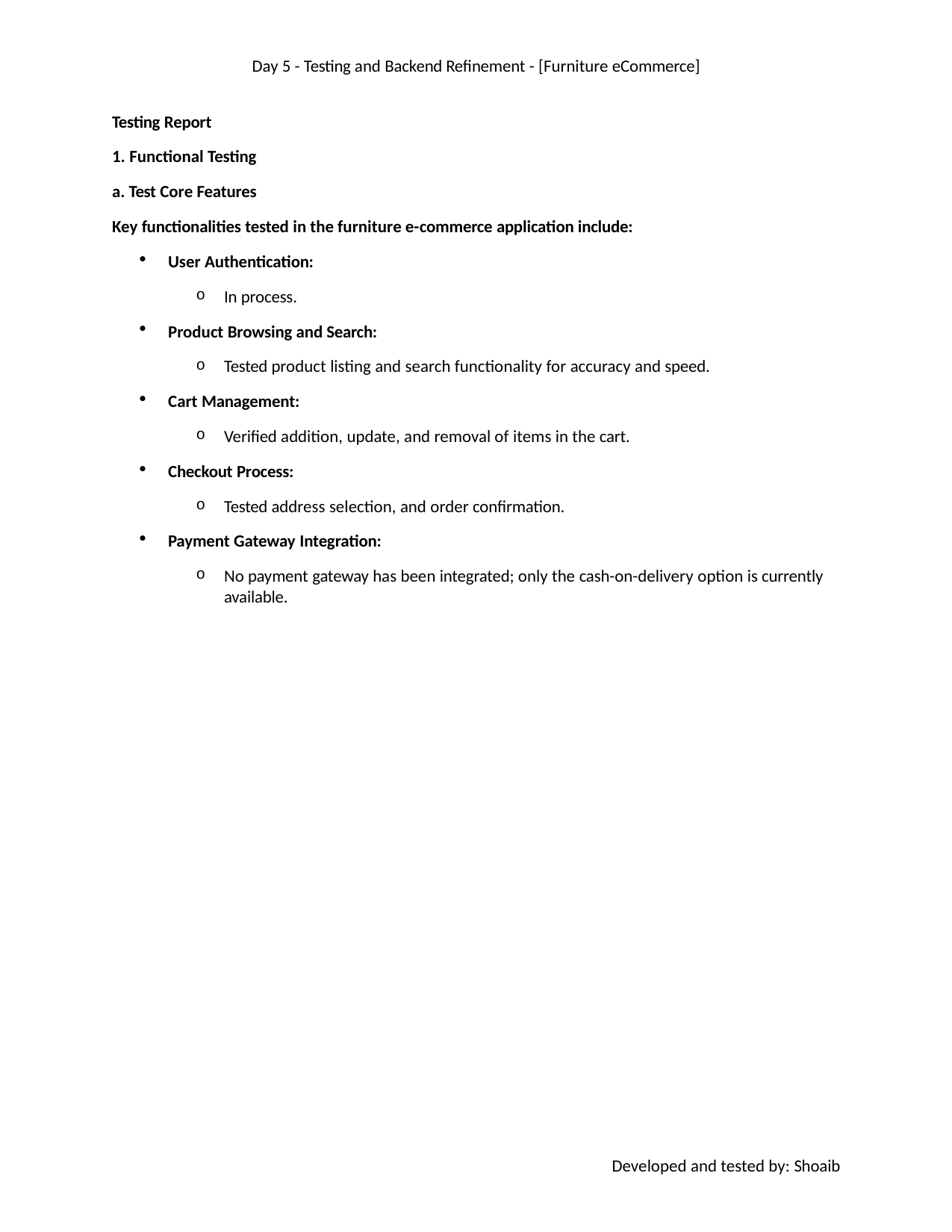

Day 5 - Testing and Backend Refinement - [Furniture eCommerce]

Testing Report
1. Functional Testing
a. Test Core Features
Key functionalities tested in the furniture e-commerce application include:
User Authentication:
In process.
Product Browsing and Search:
Tested product listing and search functionality for accuracy and speed.
Cart Management:
Verified addition, update, and removal of items in the cart.
Checkout Process:
Tested address selection, and order confirmation.
Payment Gateway Integration:
No payment gateway has been integrated; only the cash-on-delivery option is currently available.
Developed and tested by: Shoaib